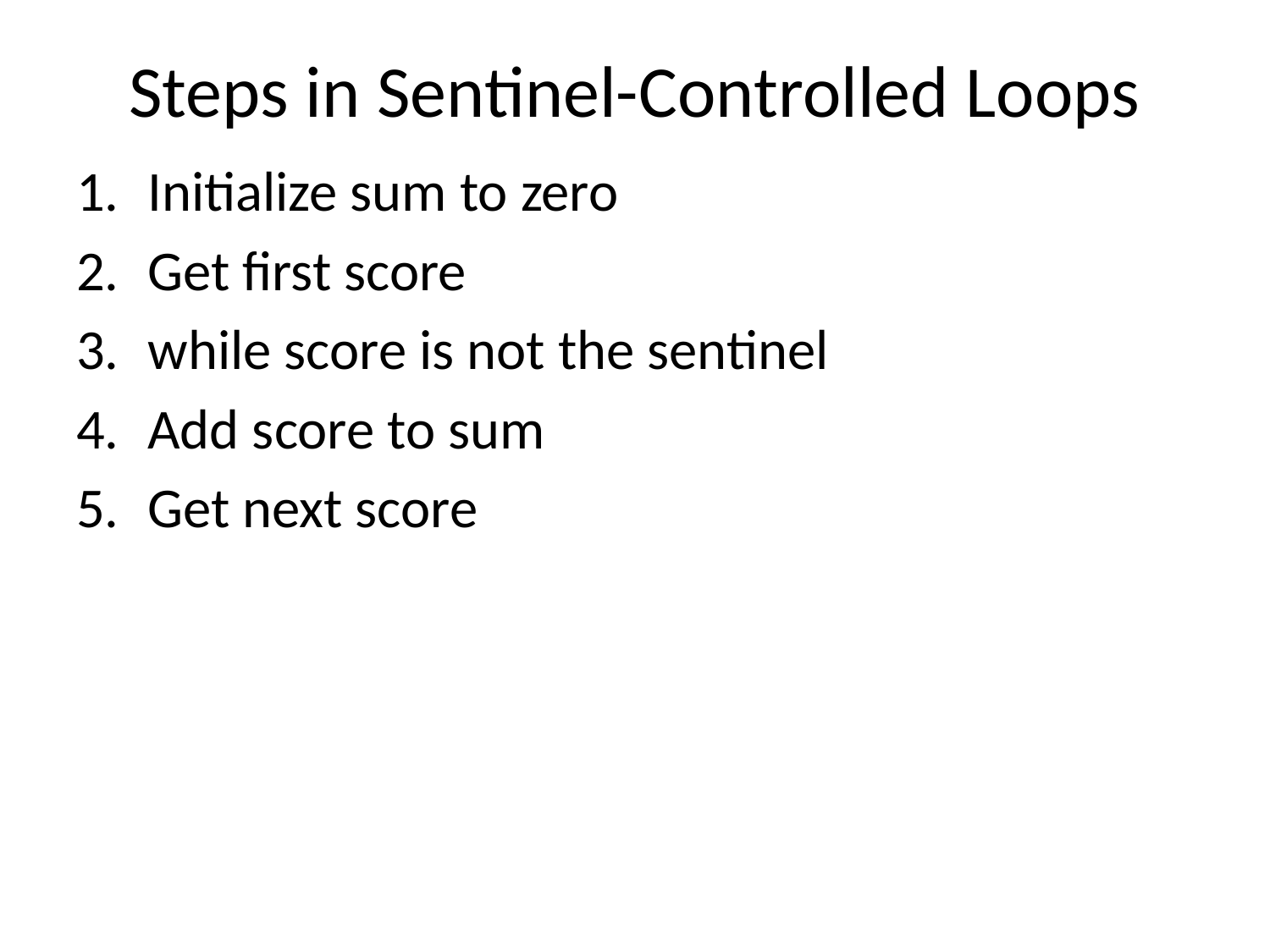

# Steps in Sentinel-Controlled Loops
Initialize sum to zero
Get ﬁrst score
while score is not the sentinel
Add score to sum
Get next score